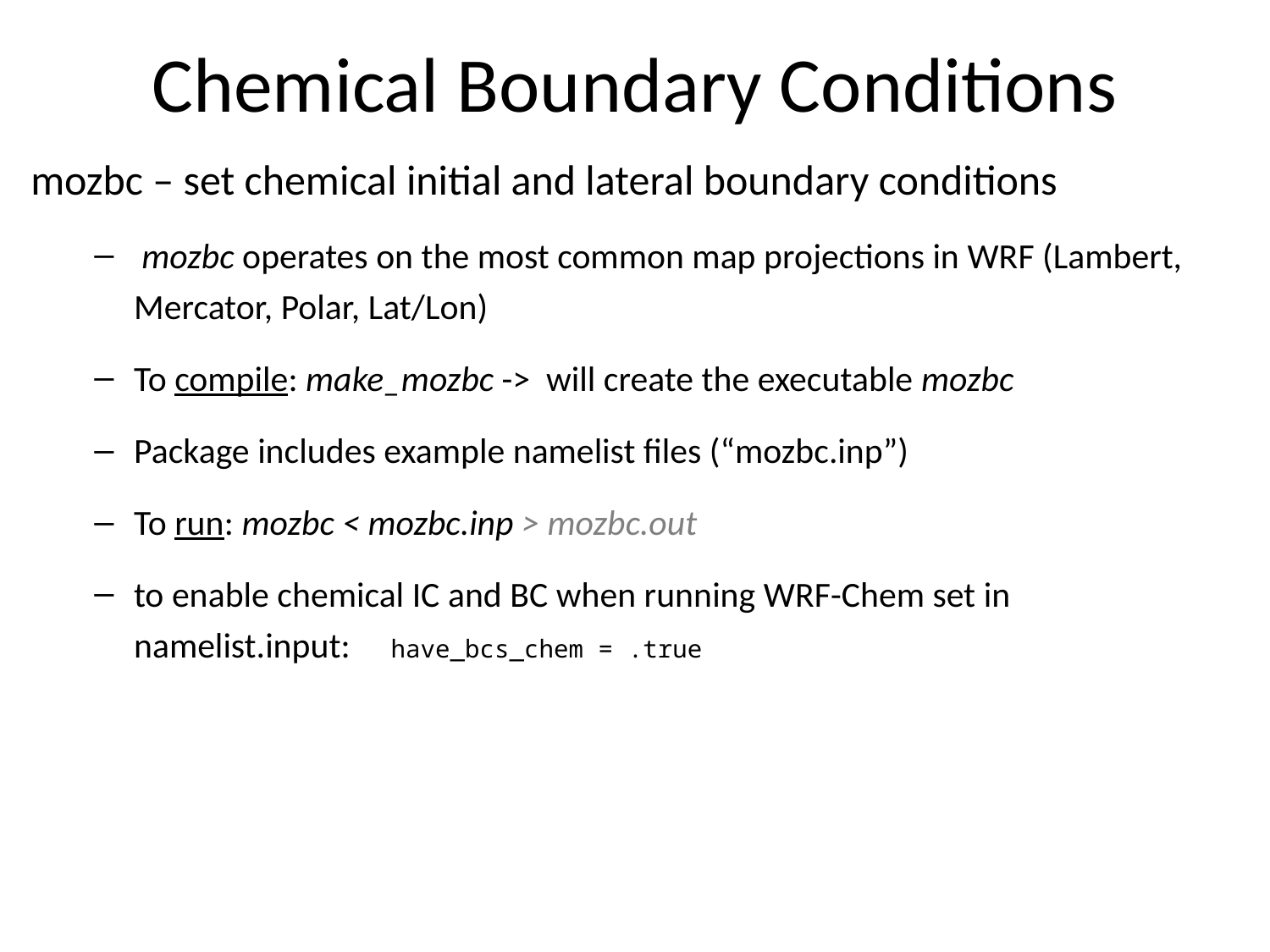

# Chemical Boundary Conditions
mozbc – set chemical initial and lateral boundary conditions
 mozbc operates on the most common map projections in WRF (Lambert, Mercator, Polar, Lat/Lon)
To compile: make_mozbc ->  will create the executable mozbc
Package includes example namelist files (“mozbc.inp”)
To run: mozbc < mozbc.inp > mozbc.out
to enable chemical IC and BC when running WRF-Chem set in namelist.input:     have_bcs_chem = .true